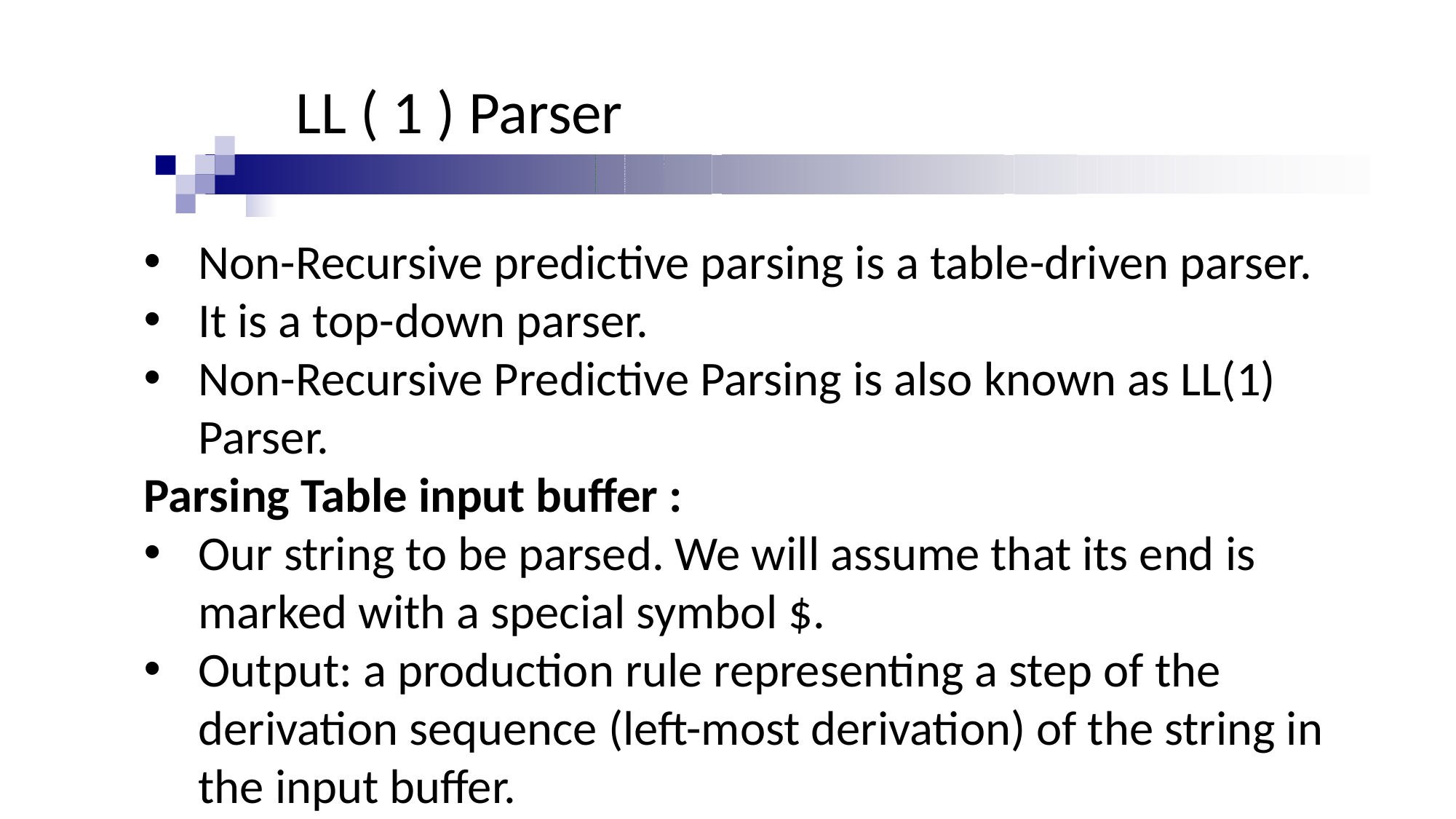

# LL ( 1 ) Parser

Non-Recursive predictive parsing is a table-driven parser.
It is a top-down parser.
Non-Recursive Predictive Parsing is also known as LL(1) Parser.
Parsing Table input buffer :
Our string to be parsed. We will assume that its end is marked with a special symbol $.
Output: a production rule representing a step of the derivation sequence (left-most derivation) of the string in the input buffer.